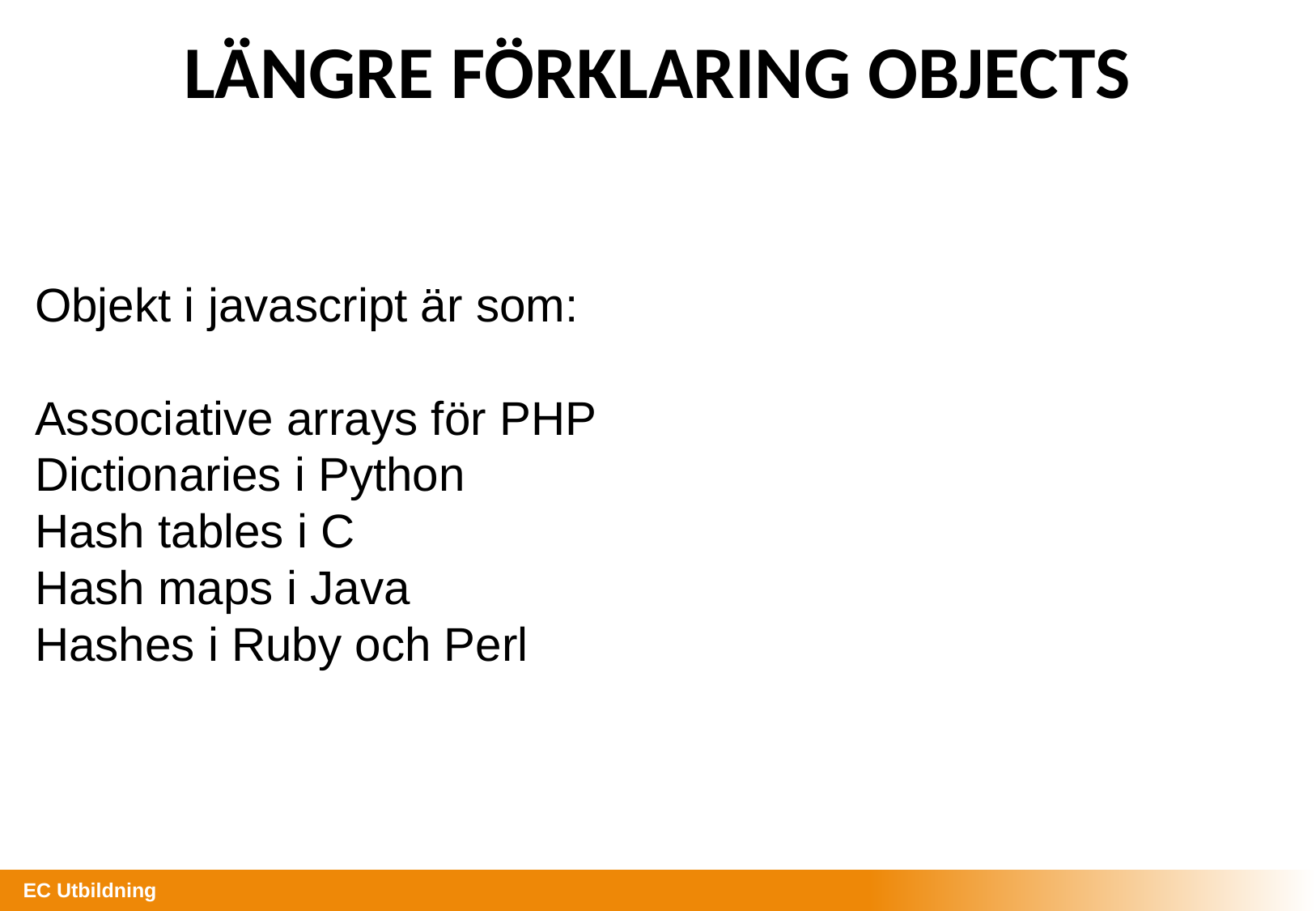

# LÄNGRE FÖRKLARING OBJECTS
Objekt i javascript är som:

Associative arrays för PHP
Dictionaries i Python
Hash tables i C
Hash maps i Java
Hashes i Ruby och Perl
EC Utbildning